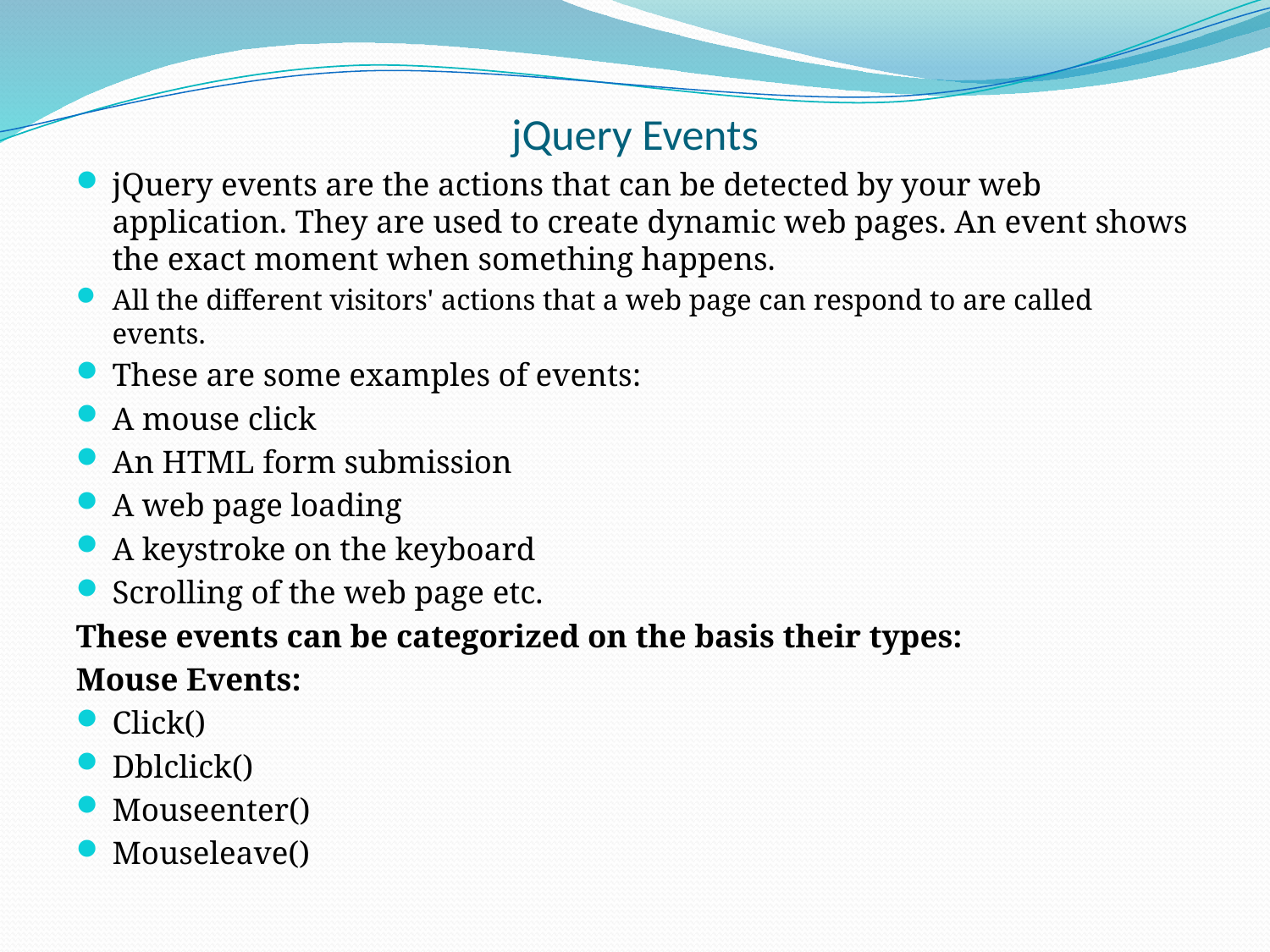

# jQuery Events
jQuery events are the actions that can be detected by your web application. They are used to create dynamic web pages. An event shows the exact moment when something happens.
All the different visitors' actions that a web page can respond to are called events.
These are some examples of events:
A mouse click
An HTML form submission
A web page loading
A keystroke on the keyboard
Scrolling of the web page etc.
These events can be categorized on the basis their types:
Mouse Events:
Click()
Dblclick()
Mouseenter()
Mouseleave()